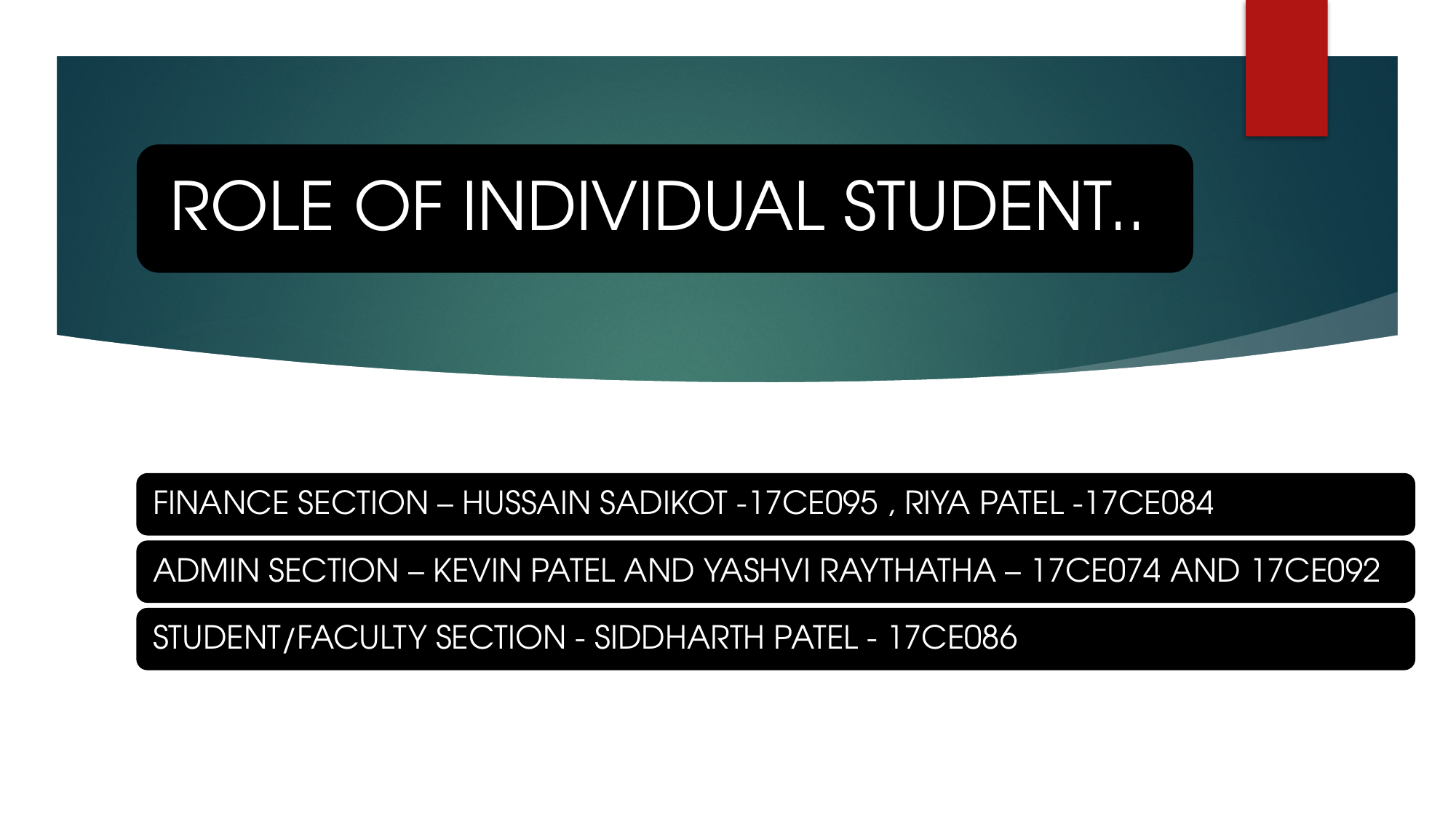

ROLE OF INDIVIDUAL STUDENT..
FINANCE SECTION – HUSSAIN SADIKOT -17CE095 , RIYA PATEL -17CE084
ADMIN SECTION – KEVIN PATEL AND YASHVI RAYTHATHA – 17CE074 AND 17CE092
STUDENT/FACULTY SECTION - SIDDHARTH PATEL - 17CE086